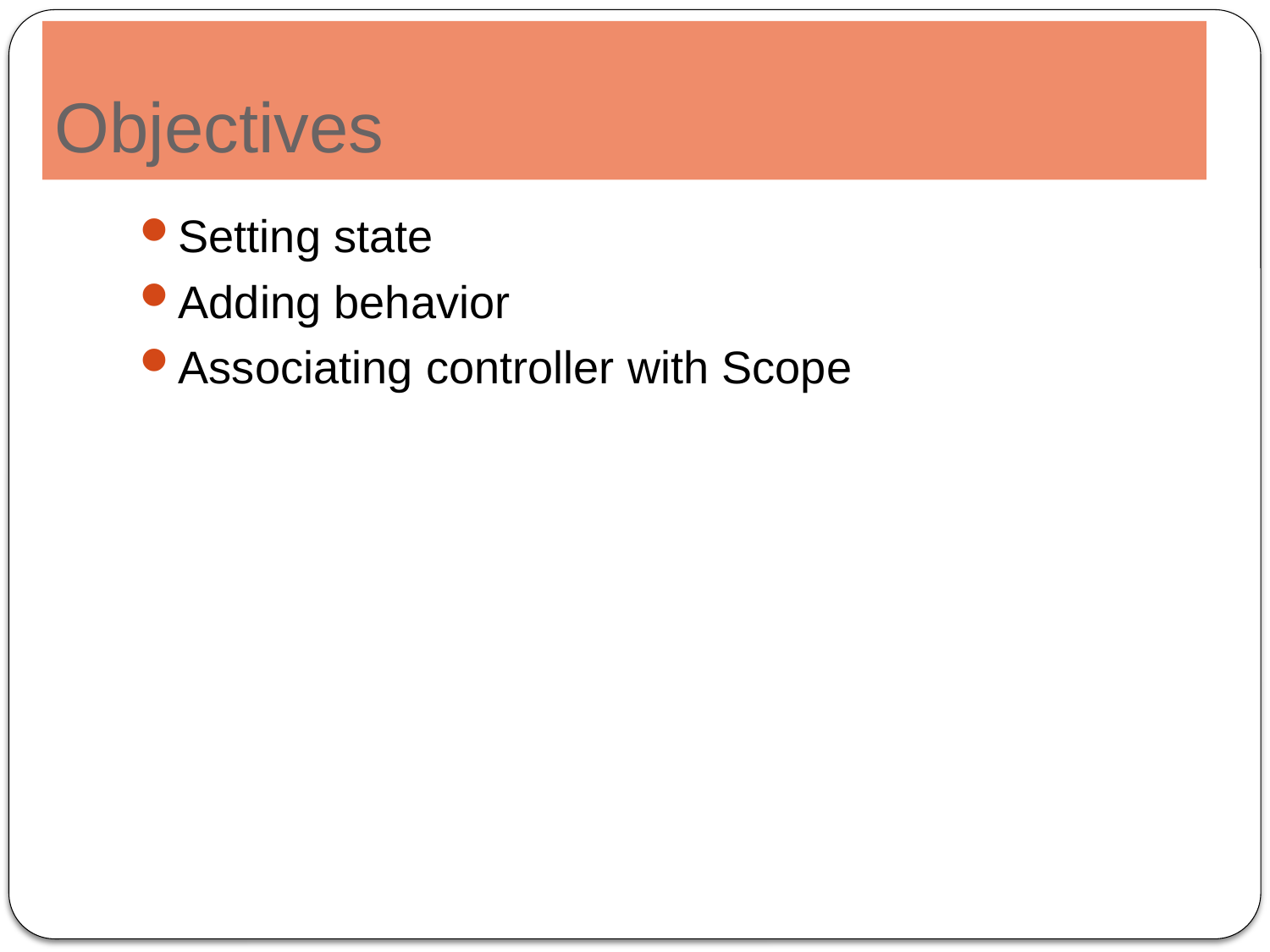

# Objectives
Setting state
Adding behavior
Associating controller with Scope